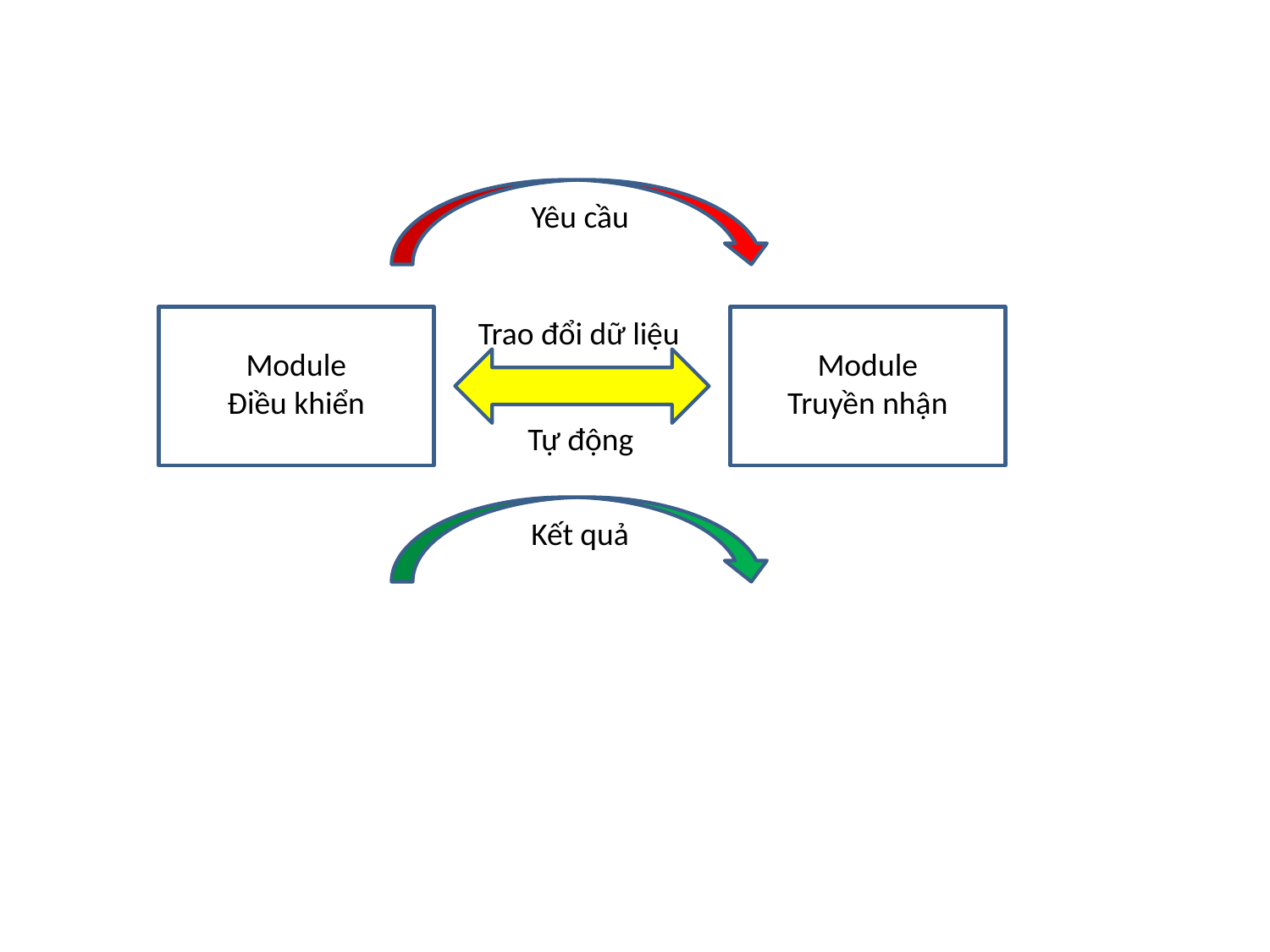

Yêu cầu

Trao đổi dữ liệu

Module
Điều khiển
Module
Truyền nhận

 Tự động

Kết quả